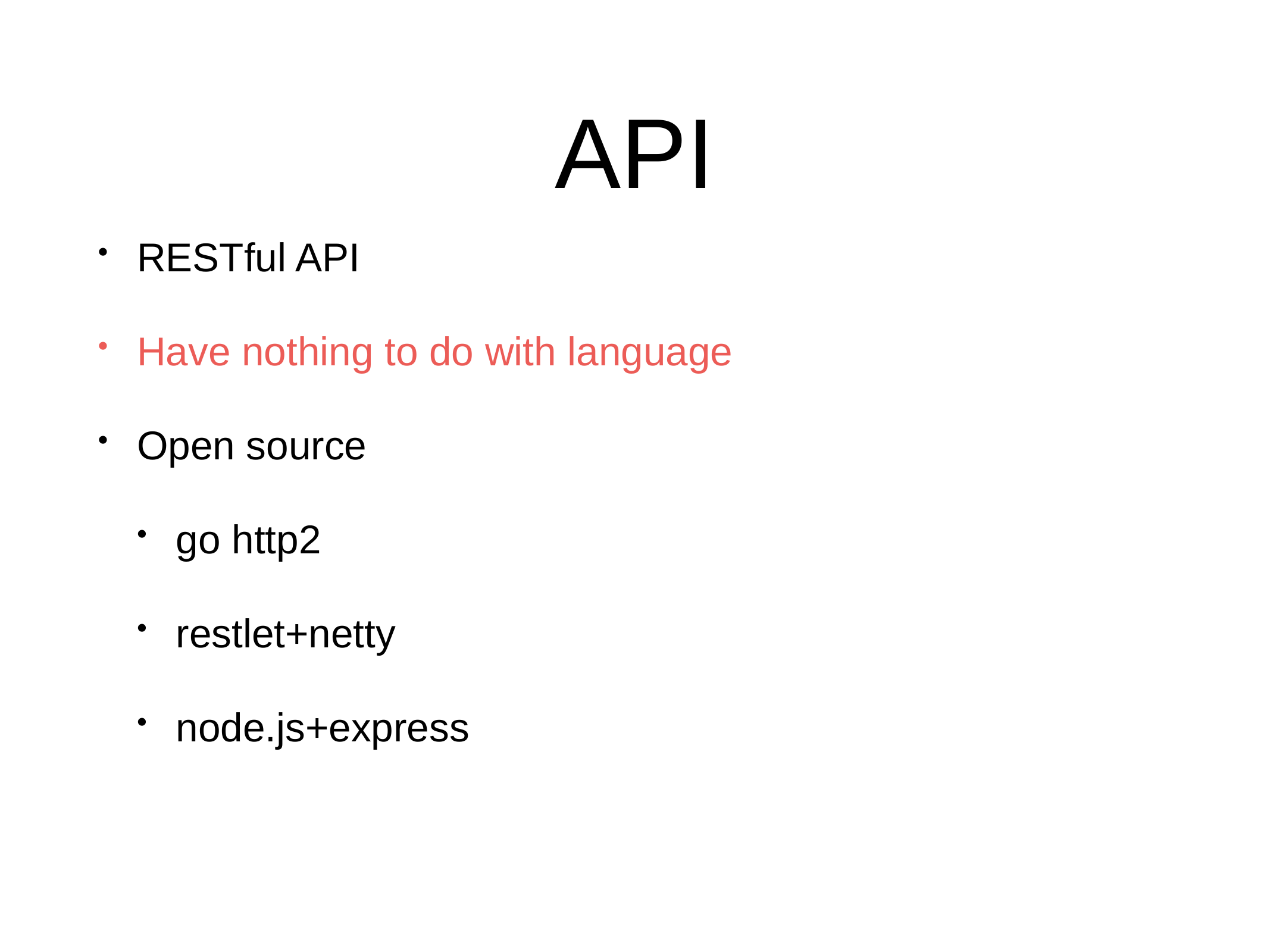

# API
RESTful API
Have nothing to do with language
Open source
go http2
restlet+netty
node.js+express
17